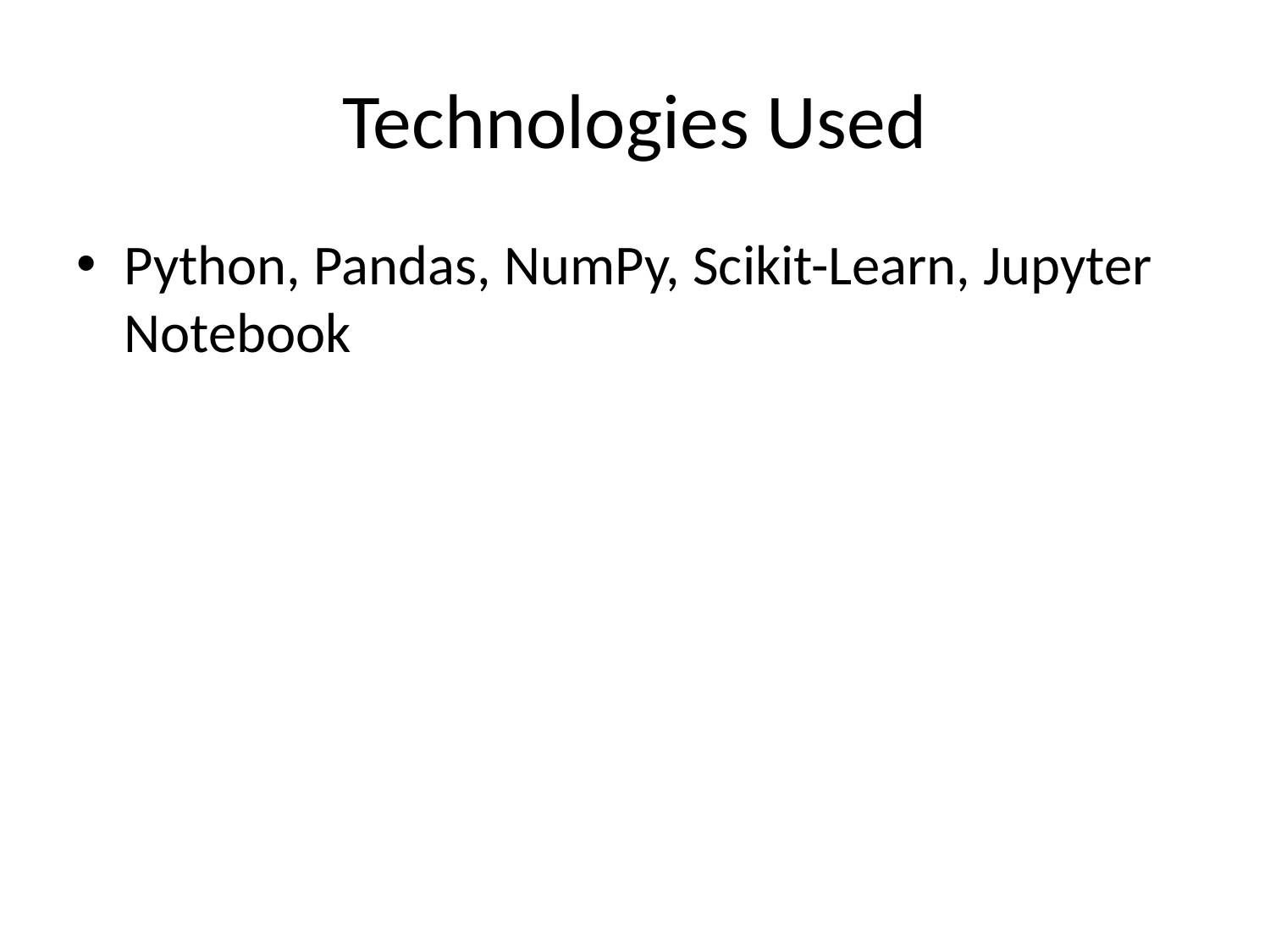

# Technologies Used
Python, Pandas, NumPy, Scikit-Learn, Jupyter Notebook